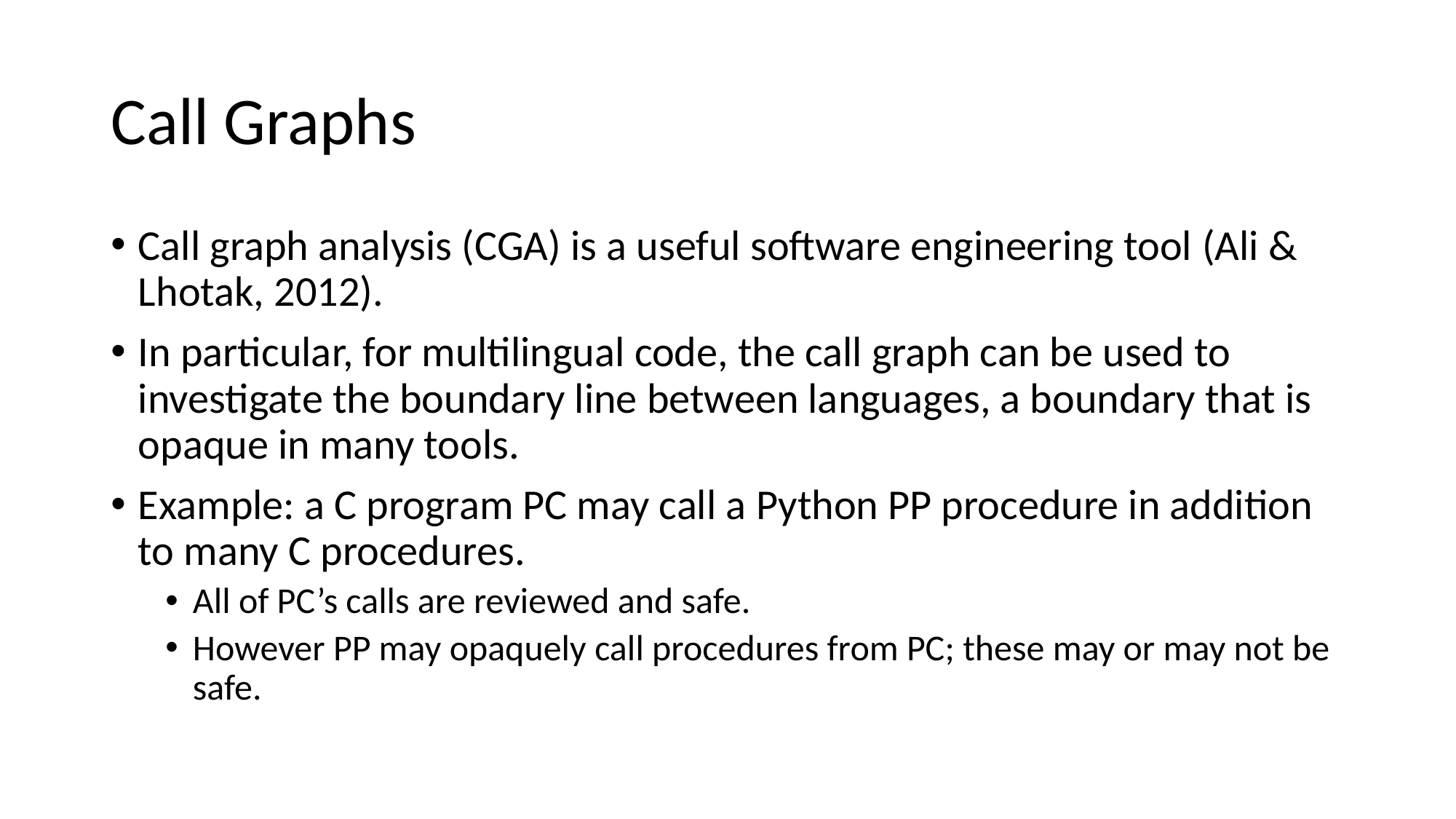

# Call Graphs
Call graph analysis (CGA) is a useful software engineering tool (Ali & Lhotak, 2012).
In particular, for multilingual code, the call graph can be used to investigate the boundary line between languages, a boundary that is opaque in many tools.
Example: a C program PC may call a Python PP procedure in addition to many C procedures.
All of PC’s calls are reviewed and safe.
However PP may opaquely call procedures from PC; these may or may not be safe.